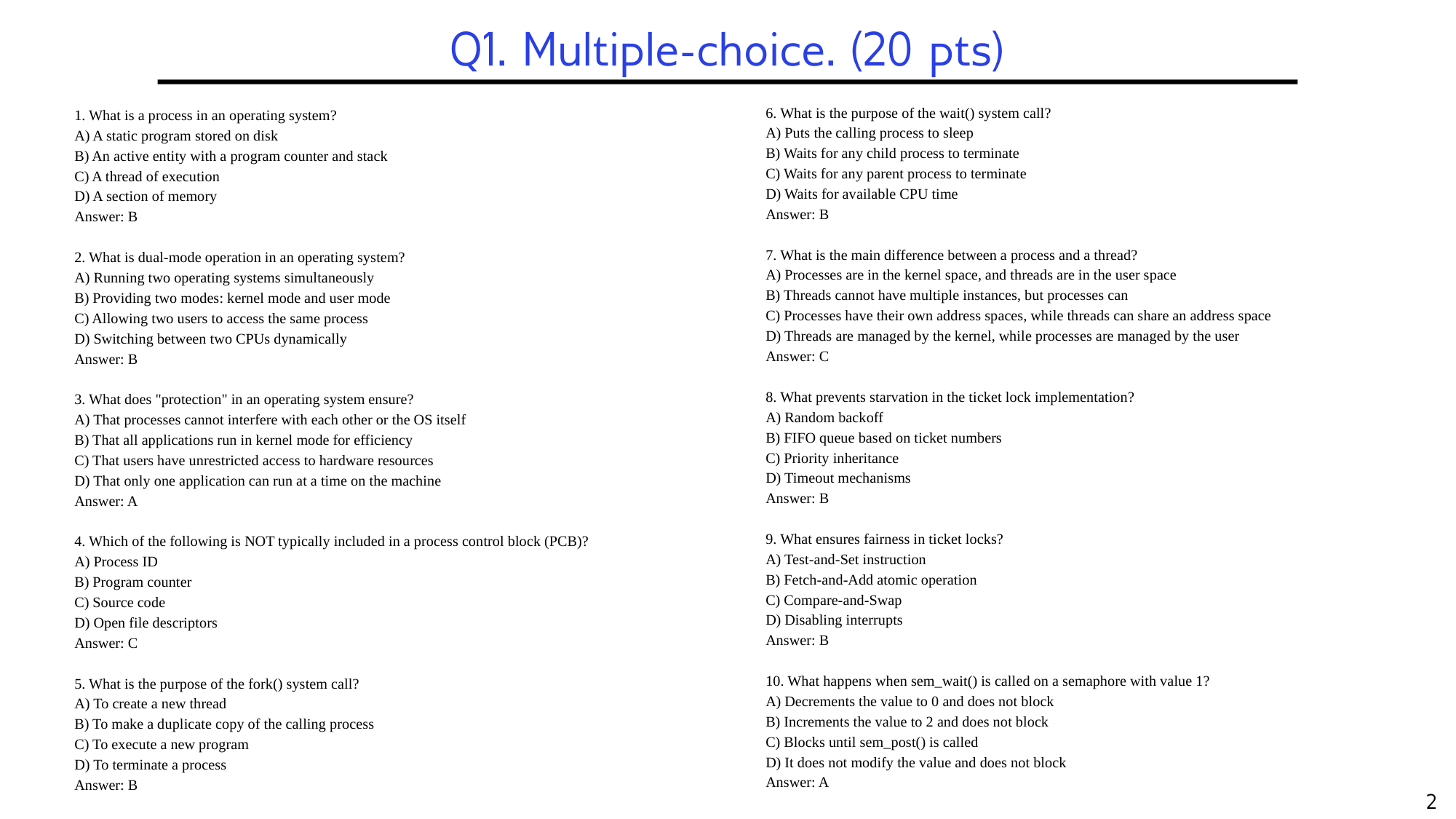

# Q1. Multiple-choice. (20 pts)
6. What is the purpose of the wait() system call?
A) Puts the calling process to sleep
B) Waits for any child process to terminate
C) Waits for any parent process to terminate
D) Waits for available CPU time
Answer: B

7. What is the main difference between a process and a thread?
A) Processes are in the kernel space, and threads are in the user space
B) Threads cannot have multiple instances, but processes can
C) Processes have their own address spaces, while threads can share an address space
D) Threads are managed by the kernel, while processes are managed by the user
Answer: C

8. What prevents starvation in the ticket lock implementation?
A) Random backoff
B) FIFO queue based on ticket numbers
C) Priority inheritance
D) Timeout mechanisms
Answer: B

9. What ensures fairness in ticket locks?
A) Test-and-Set instruction
B) Fetch-and-Add atomic operation
C) Compare-and-Swap
D) Disabling interrupts
Answer: B

10. What happens when sem_wait() is called on a semaphore with value 1?
A) Decrements the value to 0 and does not block
B) Increments the value to 2 and does not block
C) Blocks until sem_post() is called
D) It does not modify the value and does not block
Answer: A
1. What is a process in an operating system?
A) A static program stored on disk
B) An active entity with a program counter and stack
C) A thread of execution
D) A section of memory
Answer: B

2. What is dual-mode operation in an operating system?
A) Running two operating systems simultaneously
B) Providing two modes: kernel mode and user mode
C) Allowing two users to access the same process
D) Switching between two CPUs dynamically
Answer: B

3. What does "protection" in an operating system ensure?
A) That processes cannot interfere with each other or the OS itself
B) That all applications run in kernel mode for efficiency
C) That users have unrestricted access to hardware resources
D) That only one application can run at a time on the machine
Answer: A

4. Which of the following is NOT typically included in a process control block (PCB)?
A) Process ID
B) Program counter
C) Source code
D) Open file descriptors
Answer: C

5. What is the purpose of the fork() system call?
A) To create a new thread
B) To make a duplicate copy of the calling process
C) To execute a new program
D) To terminate a process
Answer: B